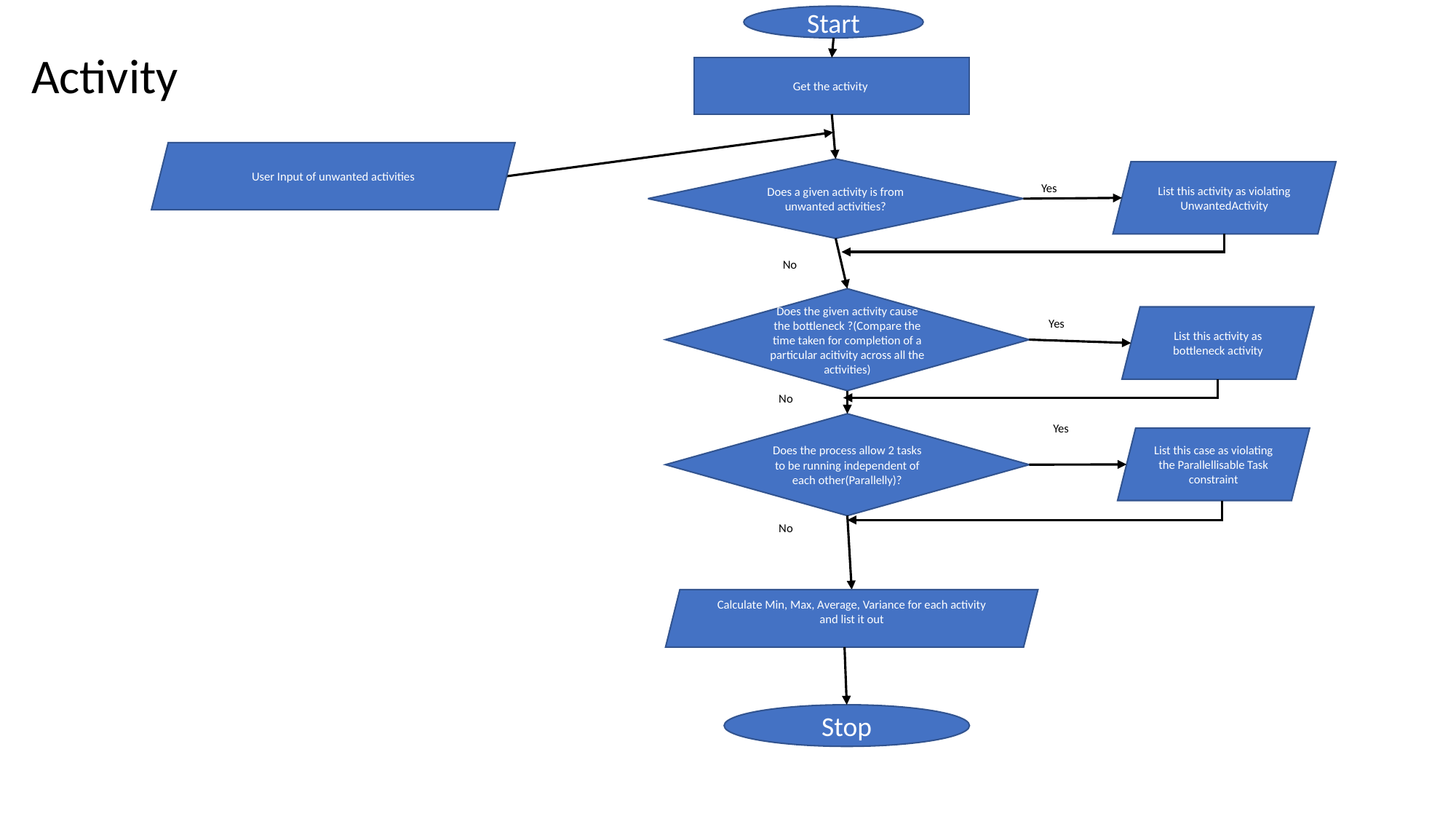

# Activity
Start
Get the activity
User Input of unwanted activities
Does a given activity is from unwanted activities?
List this activity as violating UnwantedActivity
Yes
No
Does the given activity cause the bottleneck ?(Compare the time taken for completion of a particular acitivity across all the activities)
List this activity as bottleneck activity
Yes
No
Does the process allow 2 tasks to be running independent of each other(Parallelly)?
Yes
List this case as violating the Parallellisable Task constraint
No
Calculate Min, Max, Average, Variance for each activity and list it out

Stop